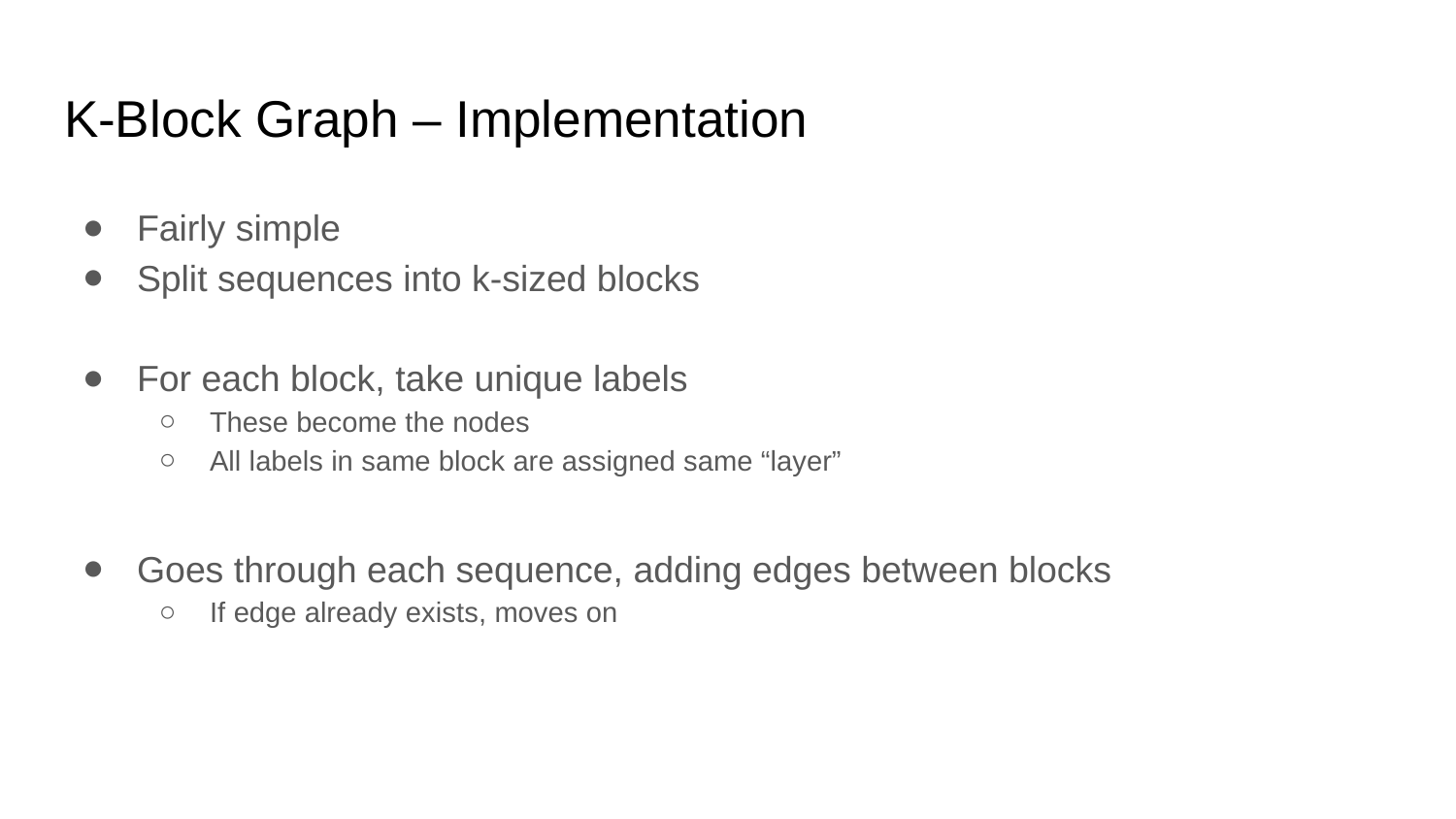

# K-Block Graph – Implementation
Fairly simple
Split sequences into k-sized blocks

For each block, take unique labels
These become the nodes
All labels in same block are assigned same “layer”

Goes through each sequence, adding edges between blocks
If edge already exists, moves on